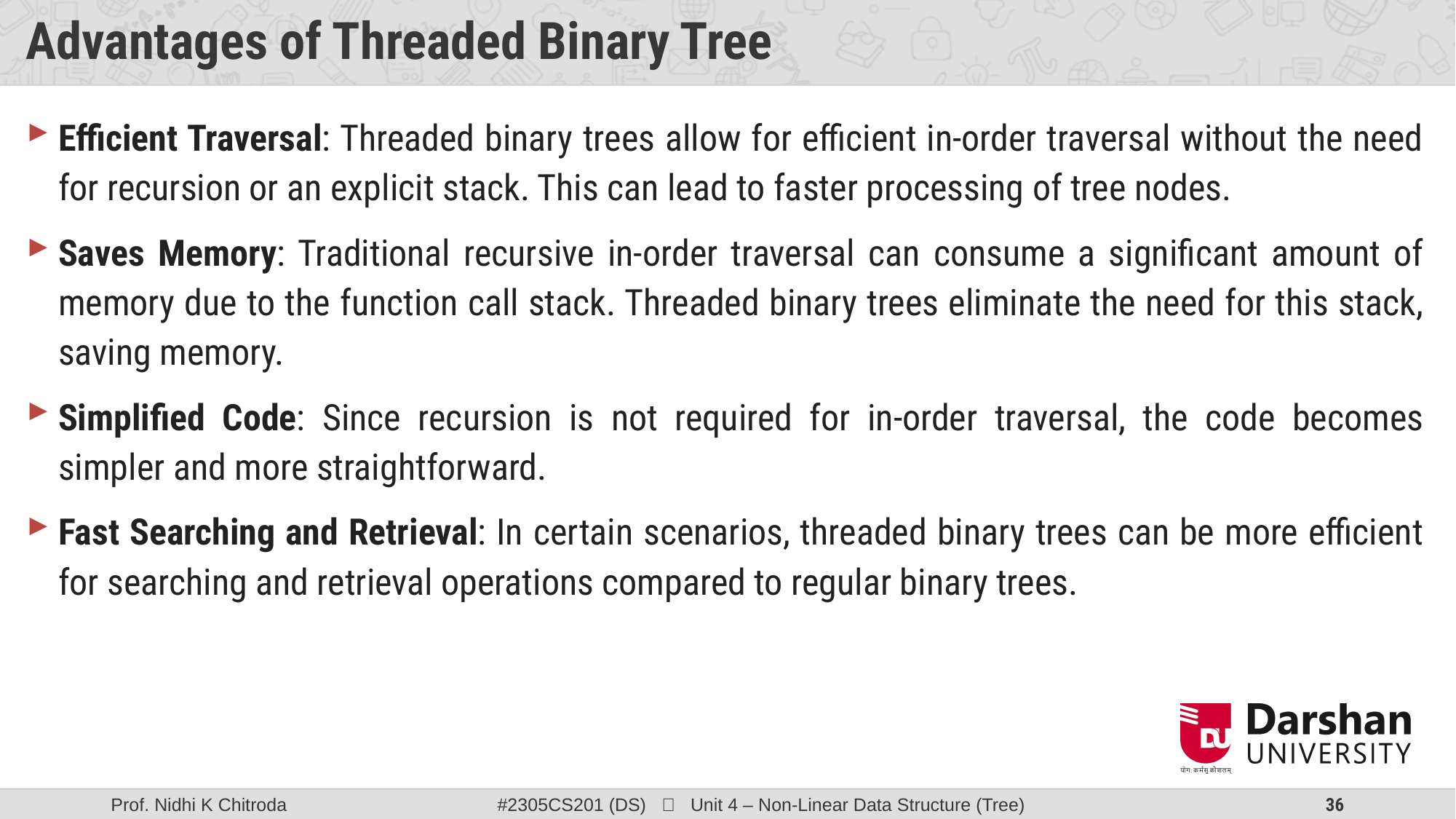

# Advantages of Threaded Binary Tree
Efficient Traversal: Threaded binary trees allow for efficient in-order traversal without the need for recursion or an explicit stack. This can lead to faster processing of tree nodes.
Saves Memory: Traditional recursive in-order traversal can consume a significant amount of memory due to the function call stack. Threaded binary trees eliminate the need for this stack, saving memory.
Simplified Code: Since recursion is not required for in-order traversal, the code becomes simpler and more straightforward.
Fast Searching and Retrieval: In certain scenarios, threaded binary trees can be more efficient for searching and retrieval operations compared to regular binary trees.